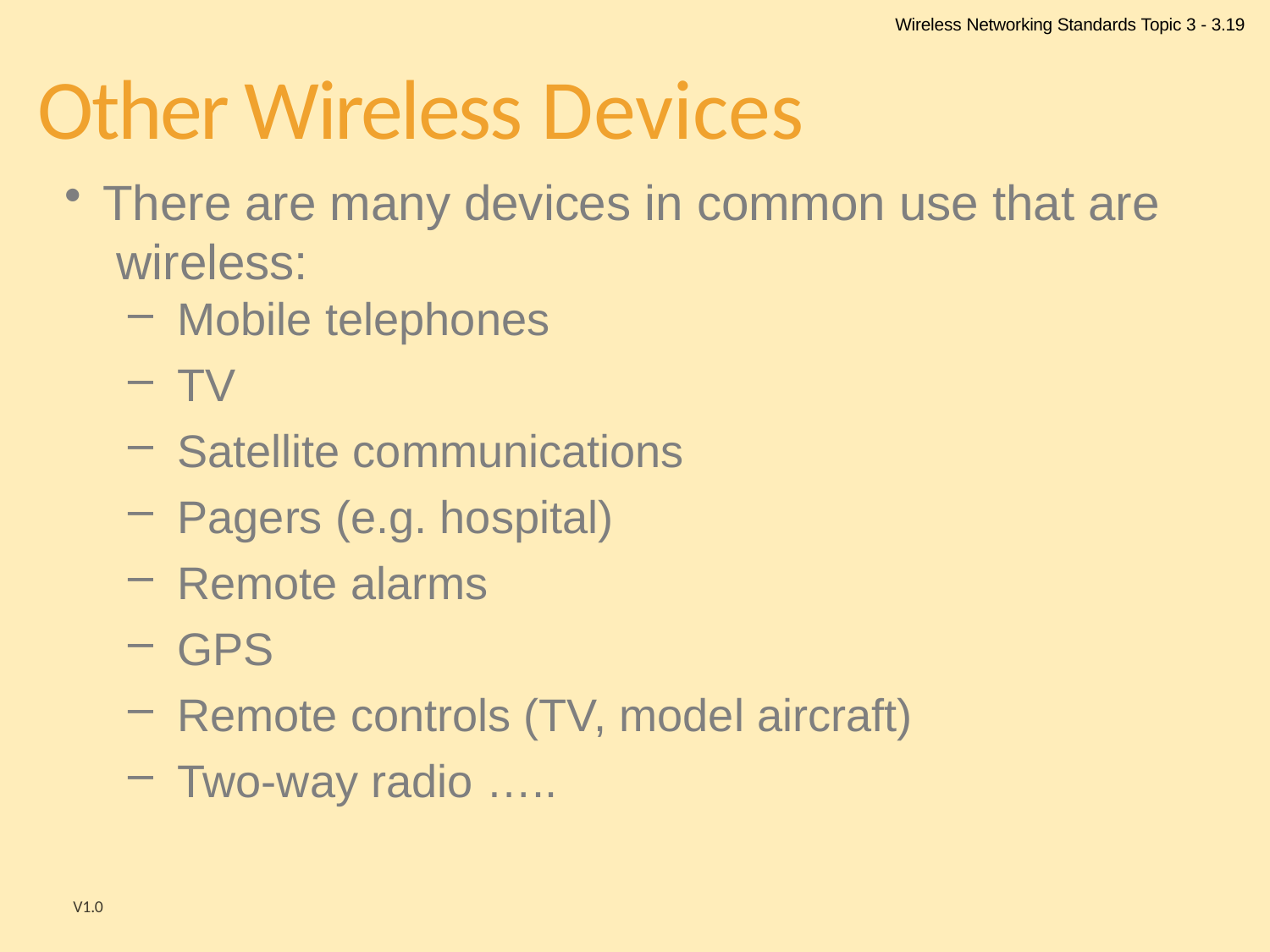

Wireless Networking Standards Topic 3 - 3.19
# Other Wireless Devices
There are many devices in common use that are  wireless:
Mobile telephones
TV
Satellite communications
Pagers (e.g. hospital)
Remote alarms
GPS
Remote controls (TV, model aircraft)
Two-way radio …..
V1.0